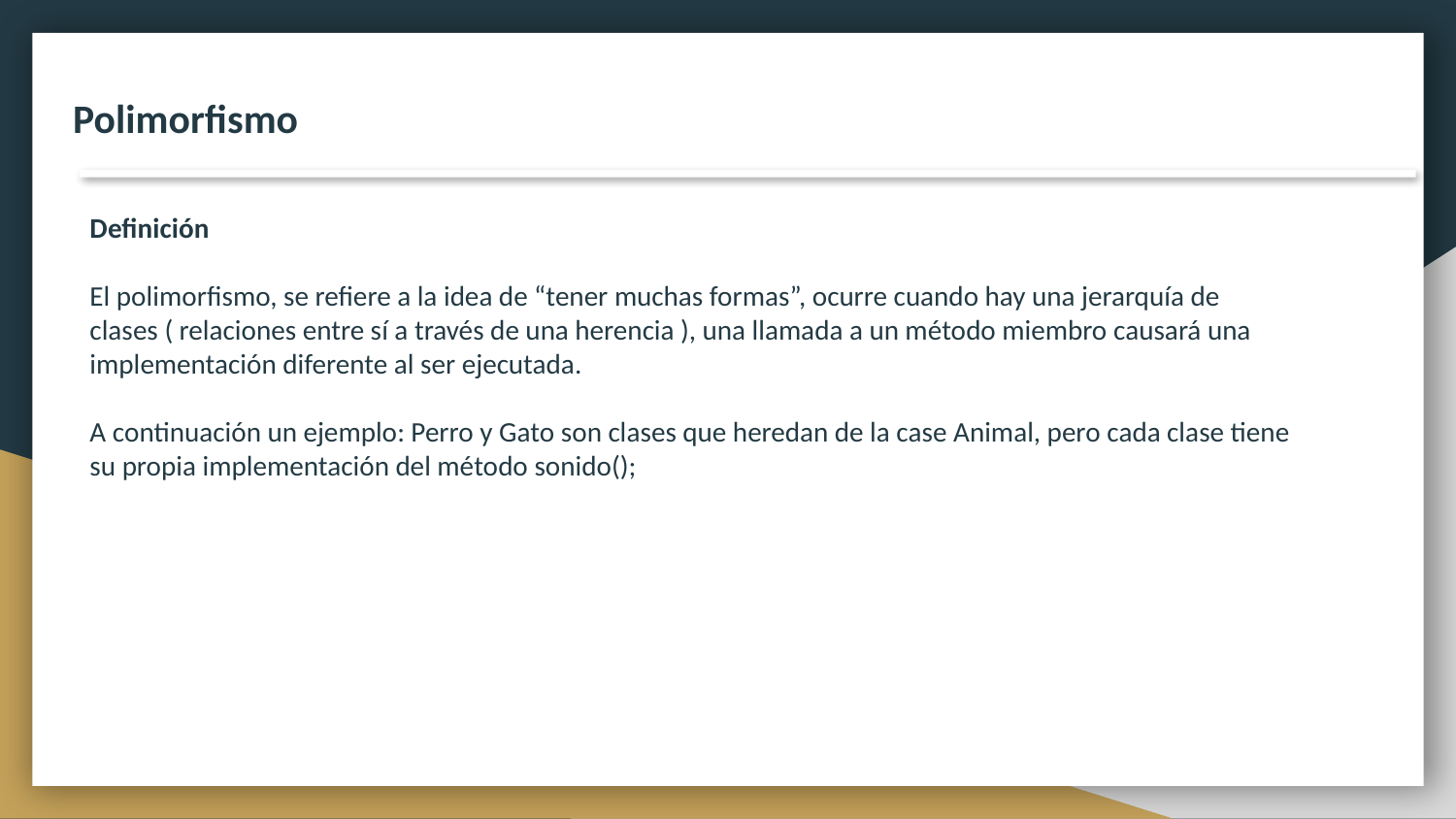

Polimorfismo

Definición

El polimorfismo, se refiere a la idea de “tener muchas formas”, ocurre cuando hay una jerarquía de clases ( relaciones entre sí a través de una herencia ), una llamada a un método miembro causará una implementación diferente al ser ejecutada.

A continuación un ejemplo: Perro y Gato son clases que heredan de la case Animal, pero cada clase tiene su propia implementación del método sonido();